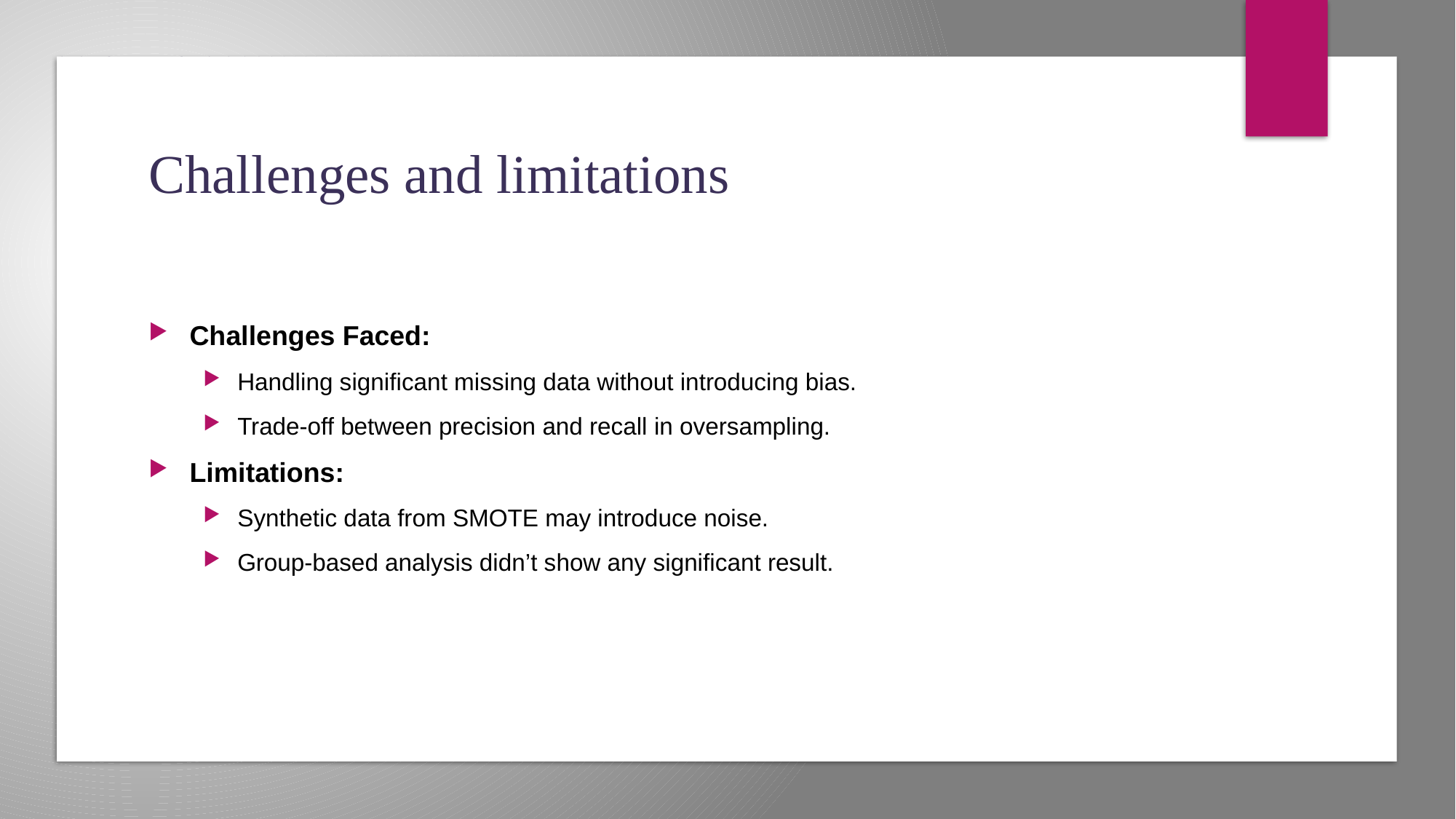

# Challenges and limitations
Challenges Faced:
Handling significant missing data without introducing bias.
Trade-off between precision and recall in oversampling.
Limitations:
Synthetic data from SMOTE may introduce noise.
Group-based analysis didn’t show any significant result.